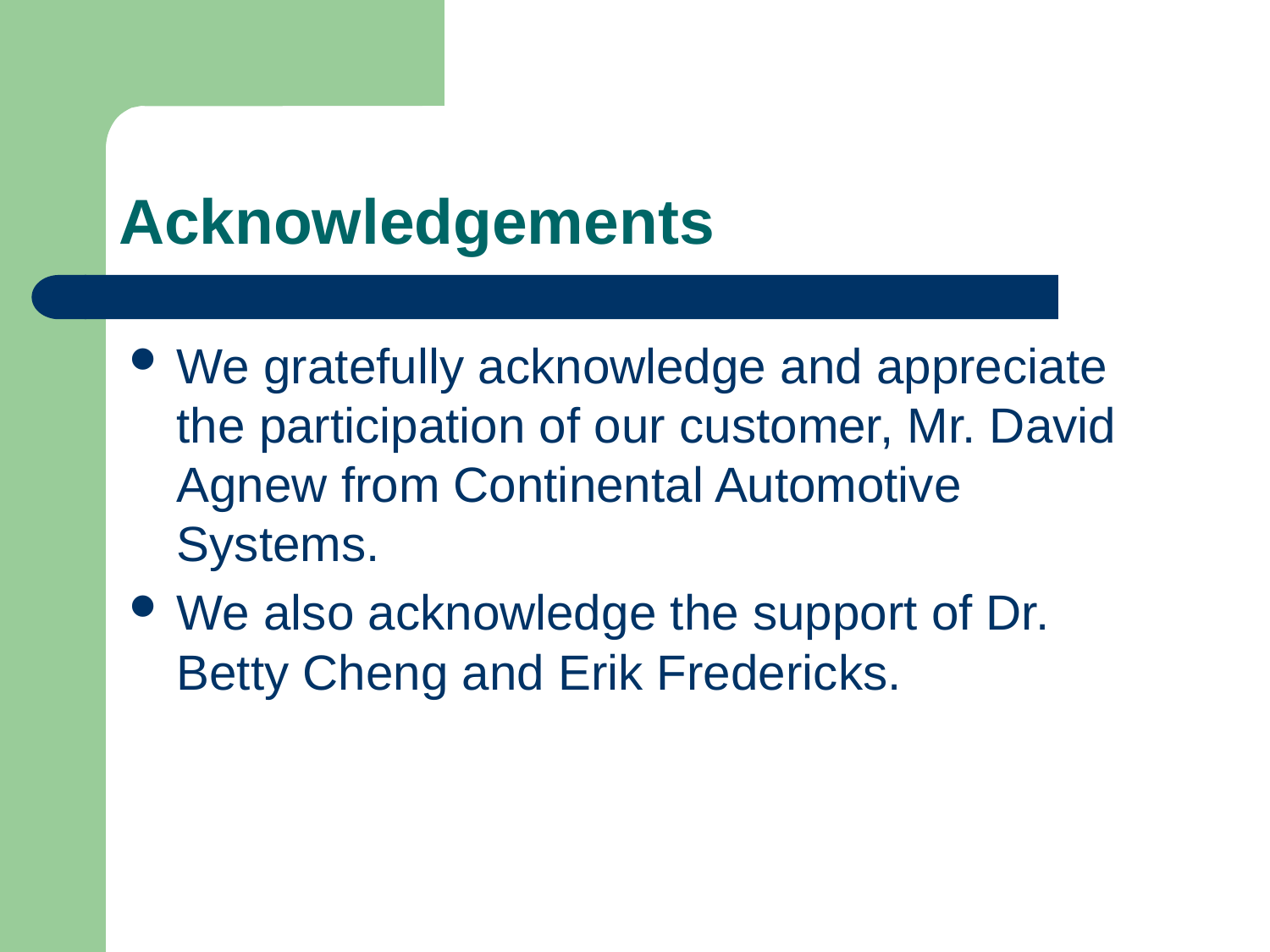

# Acknowledgements
We gratefully acknowledge and appreciate the participation of our customer, Mr. David Agnew from Continental Automotive Systems.
We also acknowledge the support of Dr. Betty Cheng and Erik Fredericks.